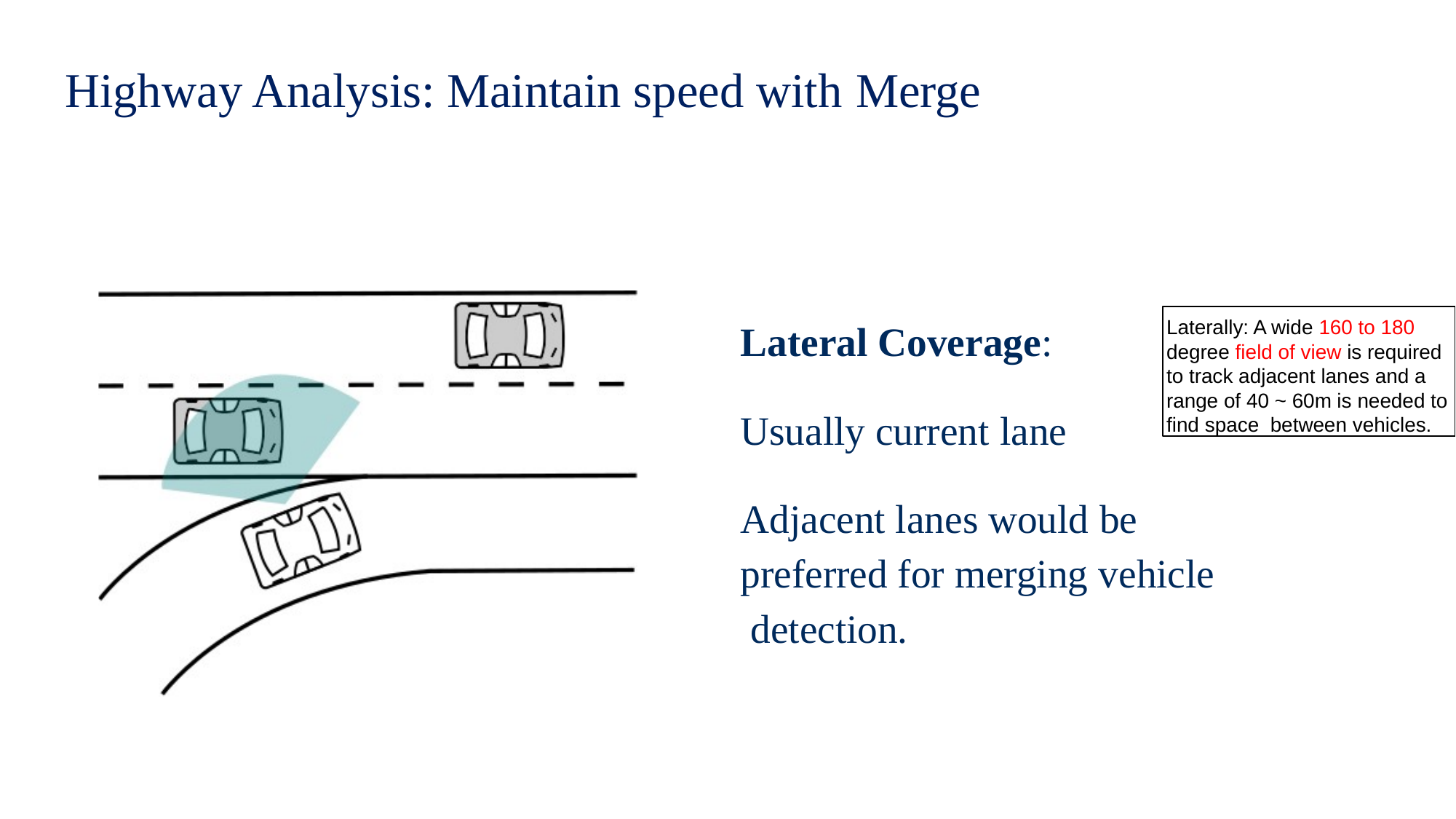

# Highway Analysis: Maintain speed with Merge

Laterally: A wide 160 to 180 degree field of view is required to track adjacent lanes and a  range of 40 ~ 60m is needed to find space  between vehicles.
Lateral Coverage:
Usually current lane
Adjacent lanes would be  preferred for merging vehicle  detection.